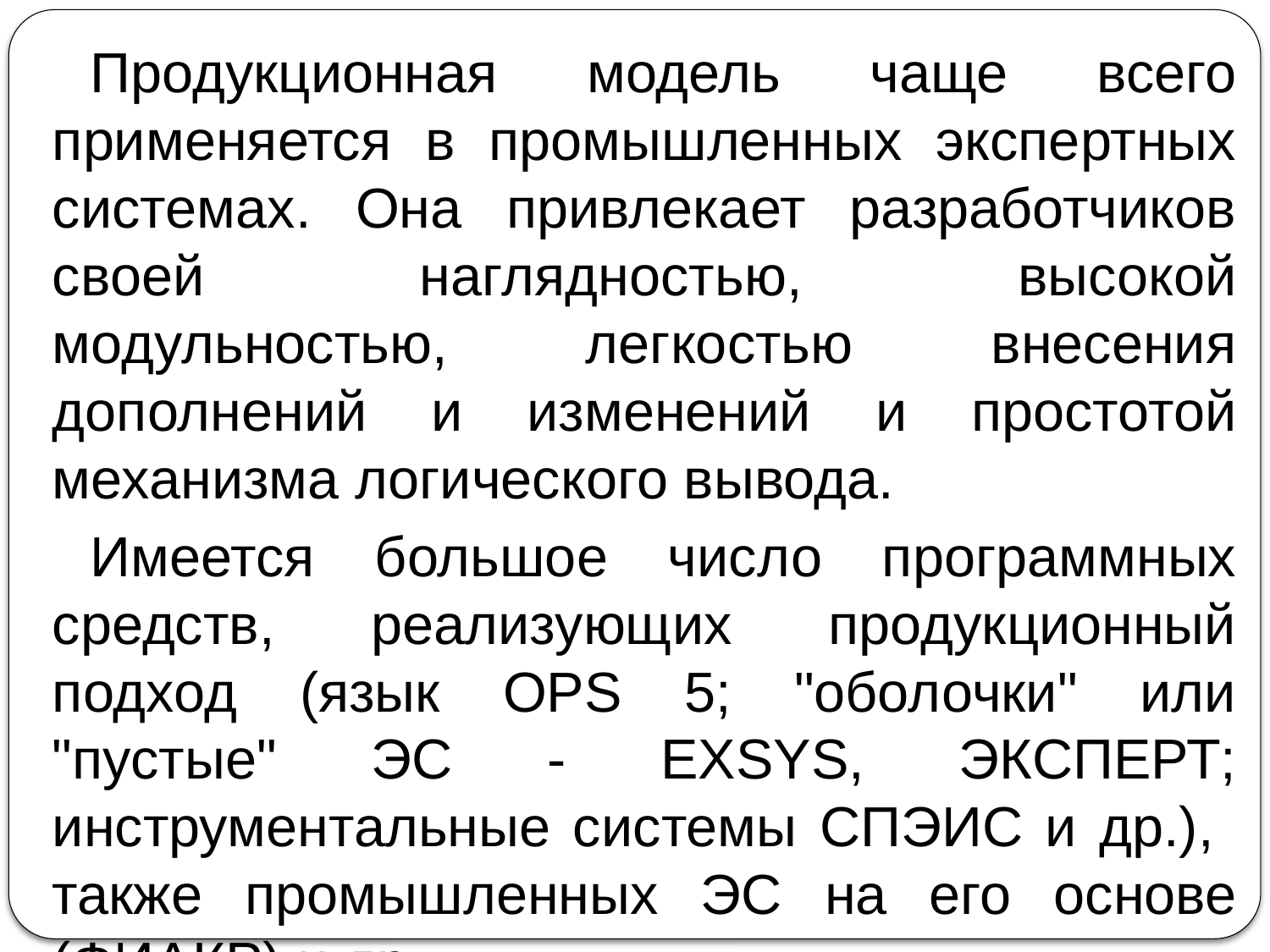

Продукционная модель чаще всего применяется в промышленных экспертных системах. Она привлекает разработчиков своей наглядностью, высокой модульностью, легкостью внесения дополнений и изменений и простотой механизма логического вывода.
Имеется большое число программных средств, реализующих продукционный подход (язык OPS 5; "оболочки" или "пустые" ЭС - EXSYS, ЭКСПЕРТ; инструментальные системы СПЭИС и др.),  также промышленных ЭС на его основе (ФИАКР) и др.